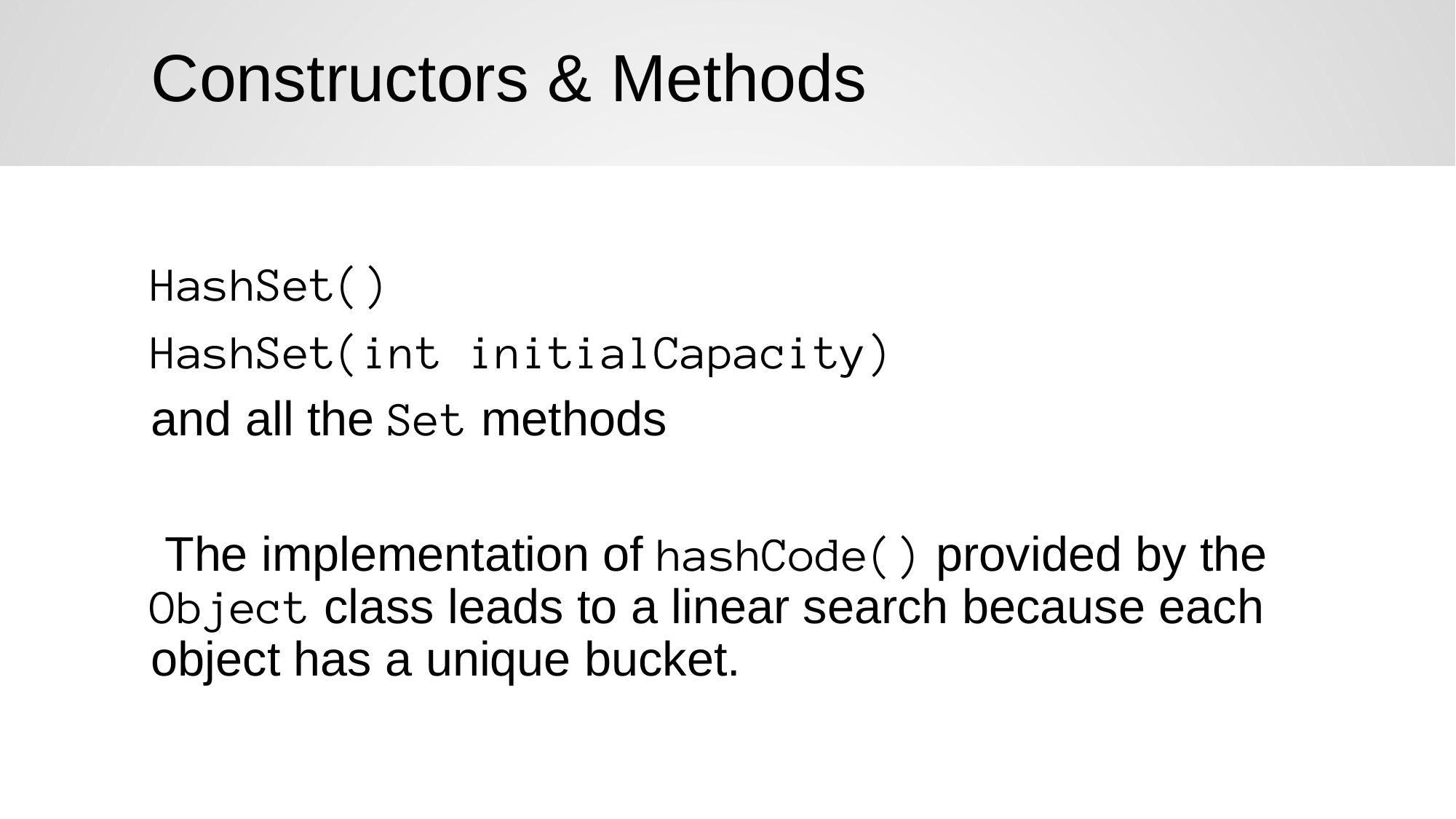

Constructors & Methods

HashSet()
HashSet(int initialCapacity)
and all the Set methods

 The implementation of hashCode() provided by the Object class leads to a linear search because each object has a unique bucket.